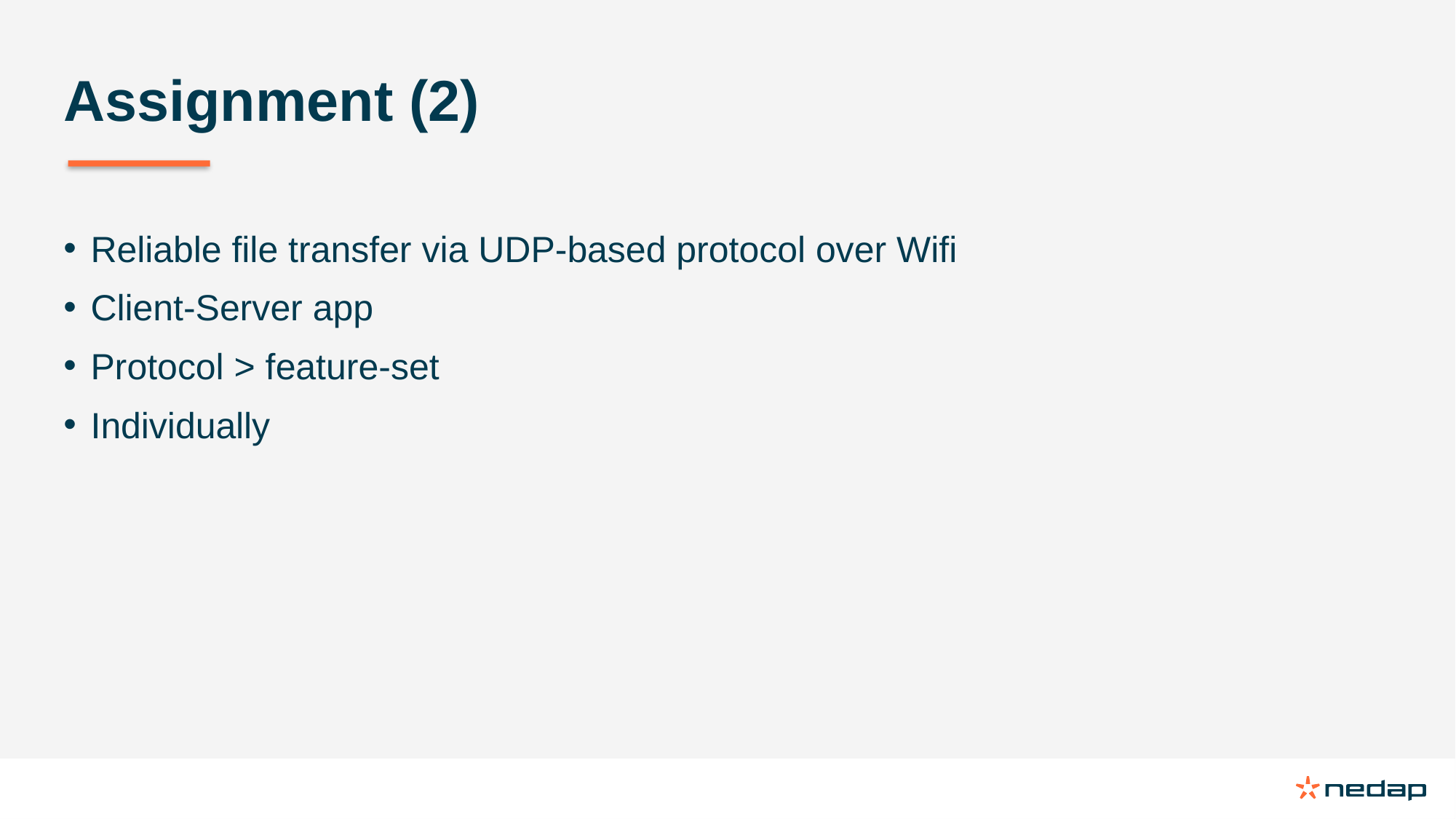

Assignment (2)
Reliable file transfer via UDP-based protocol over Wifi
Client-Server app
Protocol > feature-set
Individually